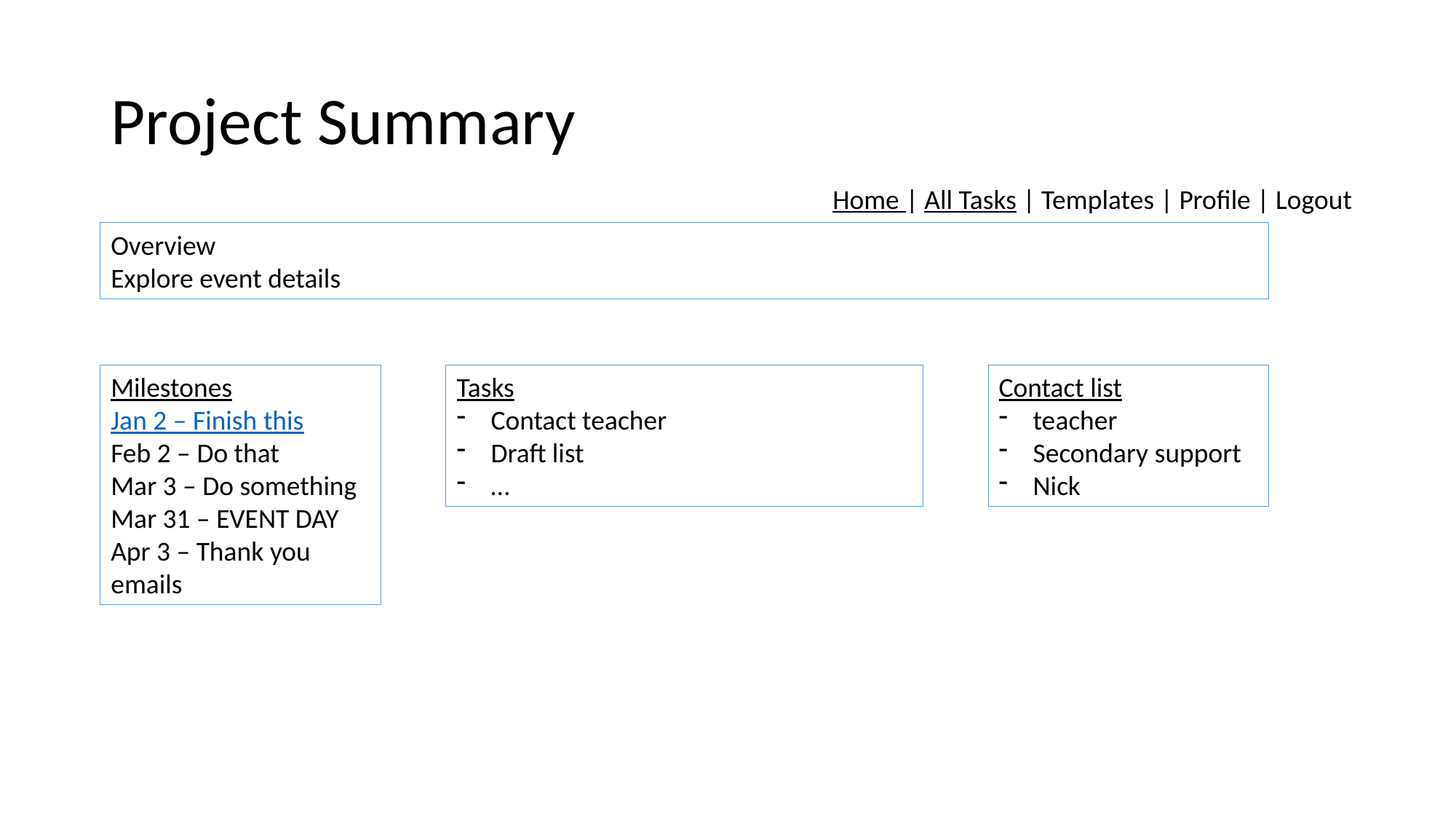

# Project Summary
Home | All Tasks | Templates | Profile | Logout
Overview
Explore event details
Milestones
Jan 2 – Finish this
Feb 2 – Do that
Mar 3 – Do something
Mar 31 – EVENT DAY
Apr 3 – Thank you emails
Tasks
Contact teacher
Draft list
…
Contact list
teacher
Secondary support
Nick